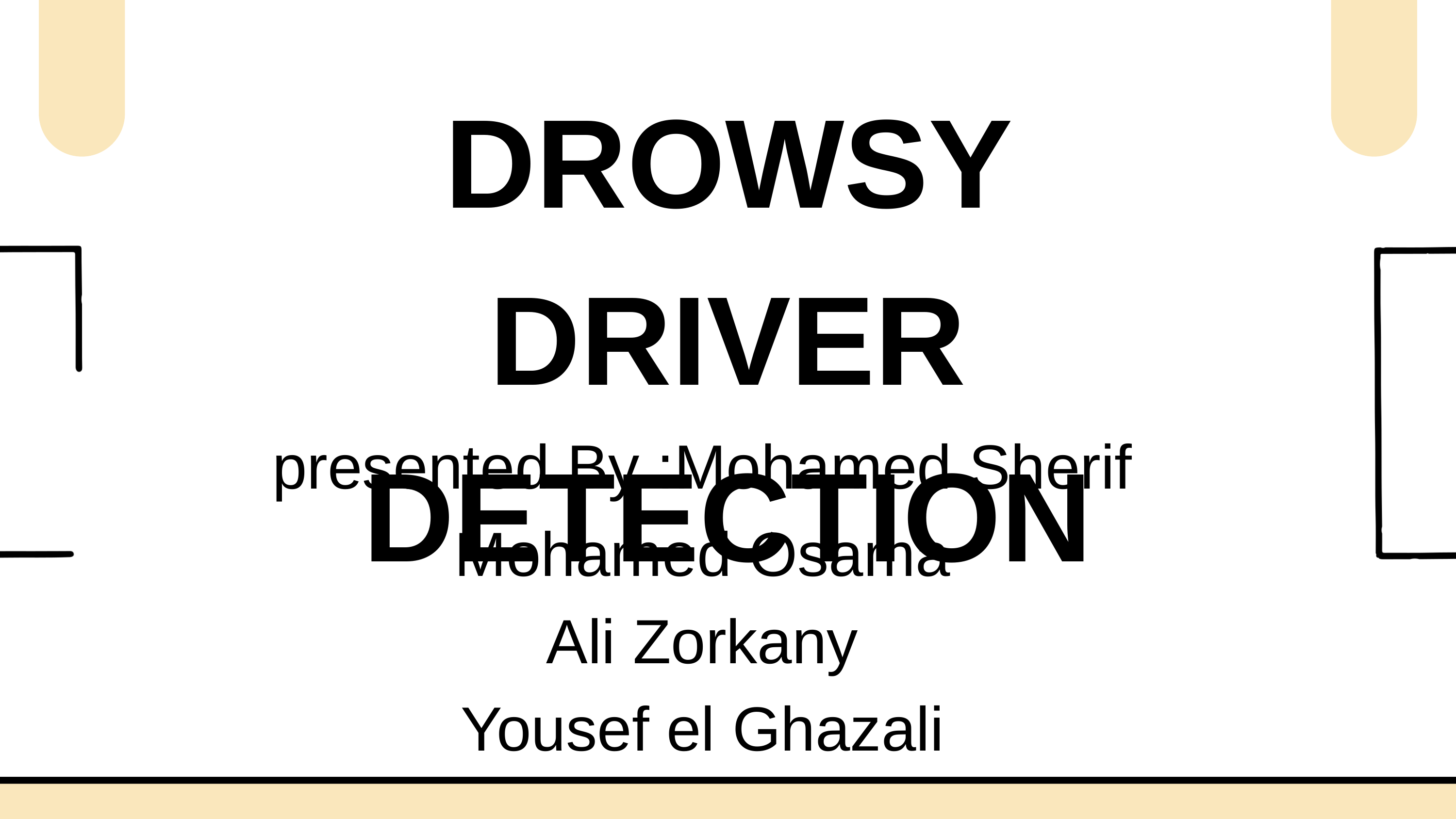

DROWSY DRIVER
DETECTION

presented By :Mohamed Sherif
Mohamed Osama
Ali Zorkany
Yousef el Ghazali